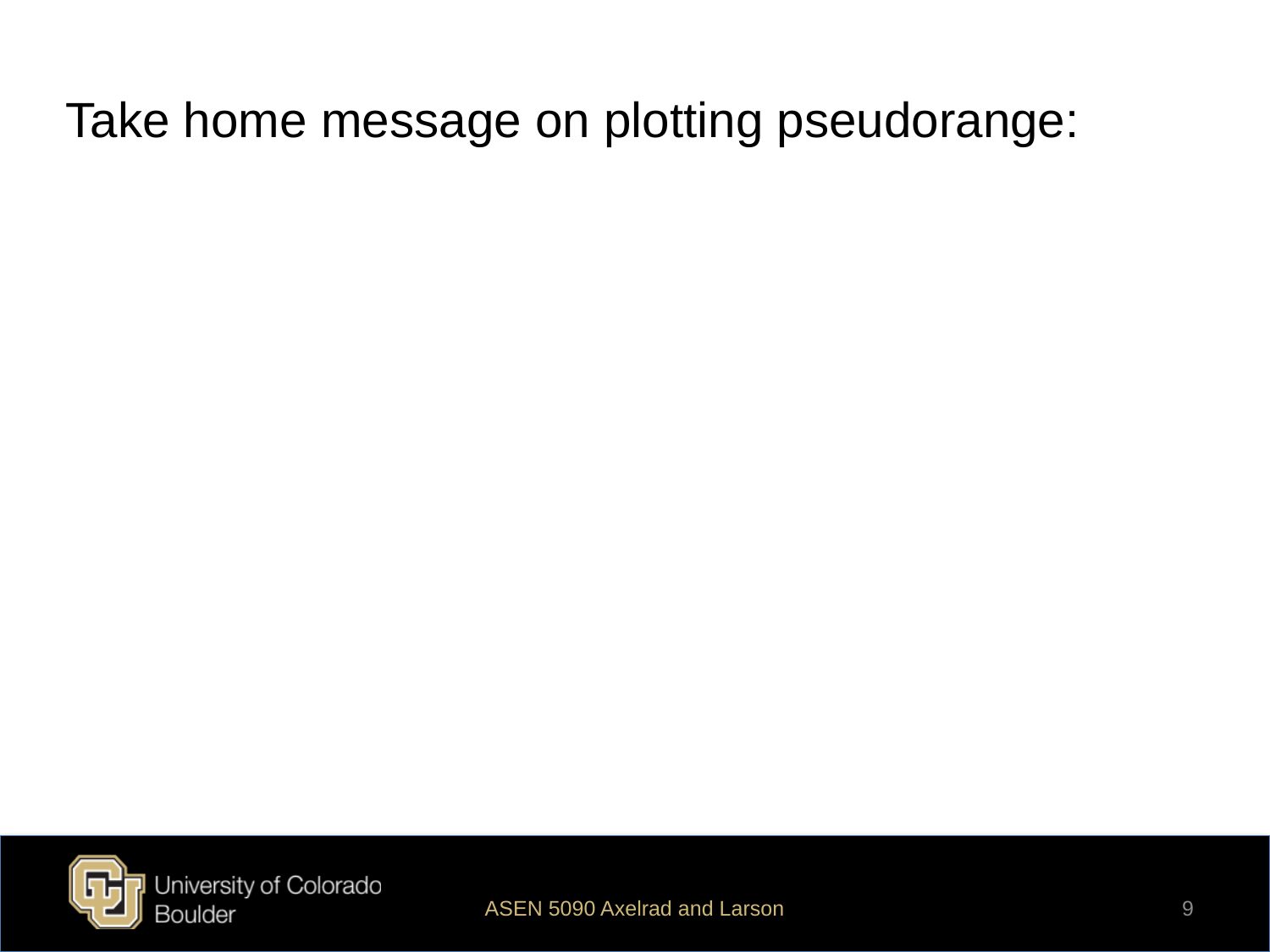

# Take home message on plotting pseudorange:
ASEN 5090 Axelrad and Larson
9